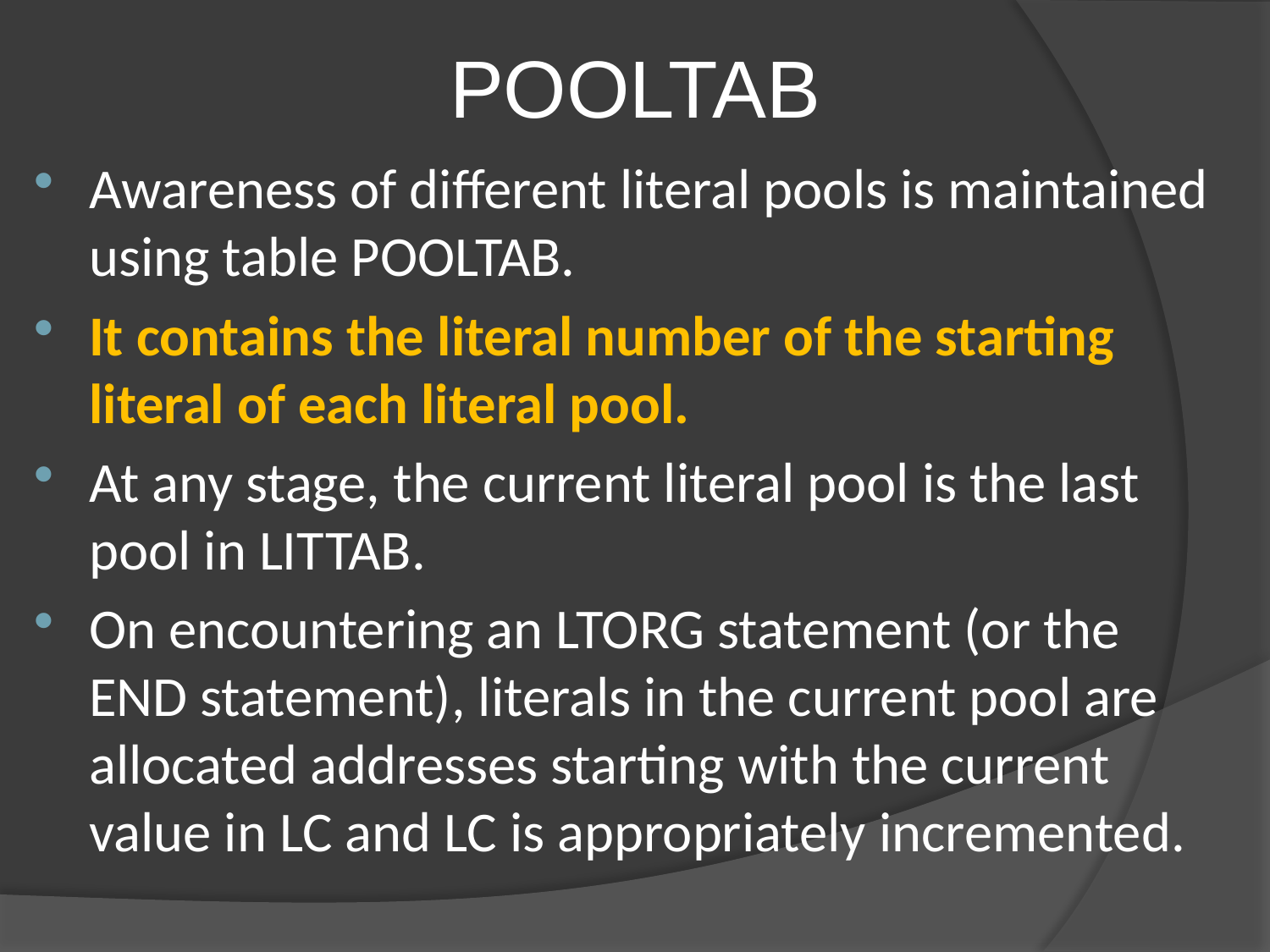

# POOLTAB
Awareness of different literal pools is maintained using table POOLTAB.
It contains the literal number of the starting literal of each literal pool.
At any stage, the current literal pool is the last pool in LITTAB.
On encountering an LTORG statement (or the END statement), literals in the current pool are allocated addresses starting with the current value in LC and LC is appropriately incremented.